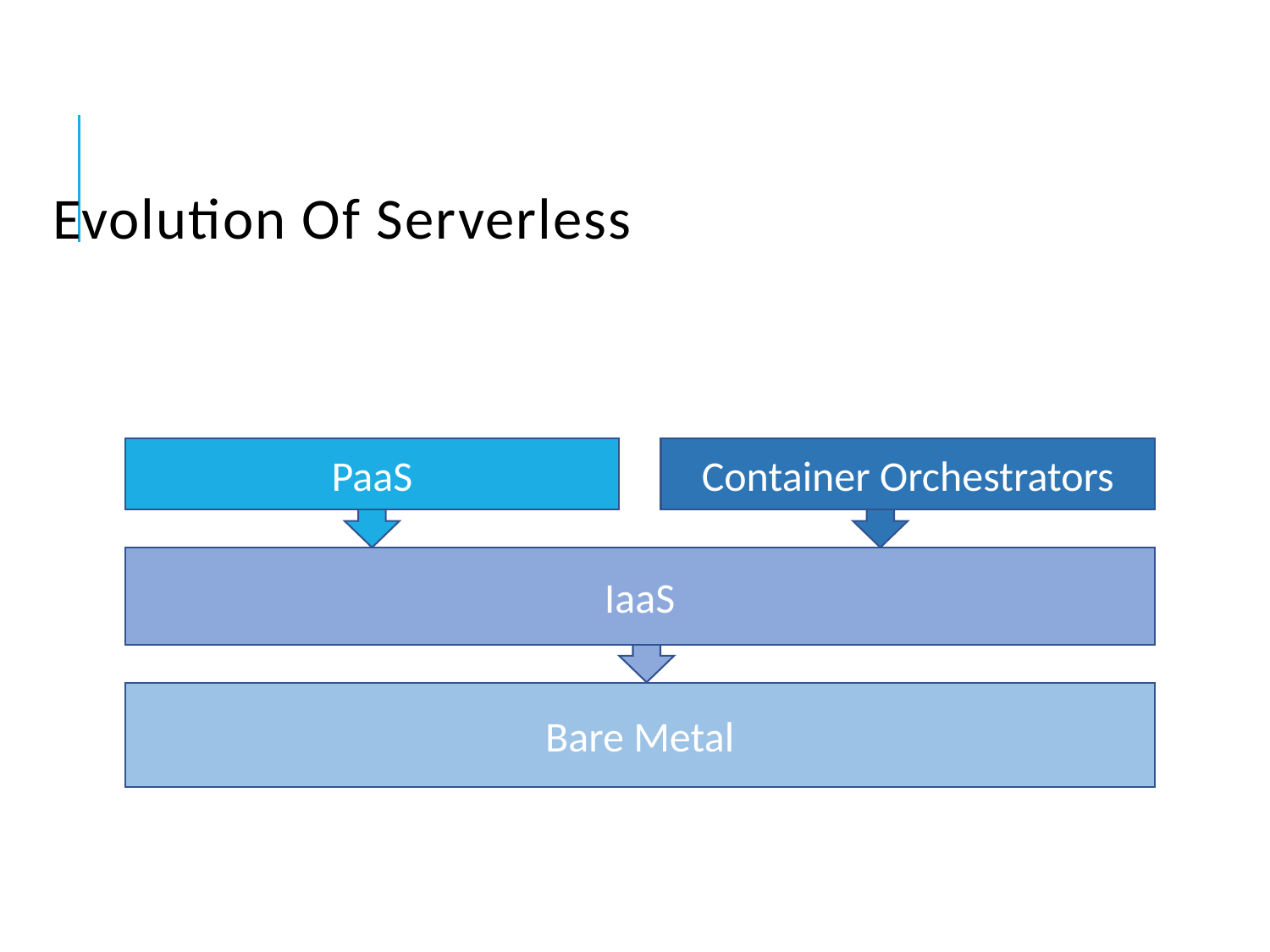

# Evolution Of Serverless
PaaS

Container Orchestrators

IaaS

Bare Metal